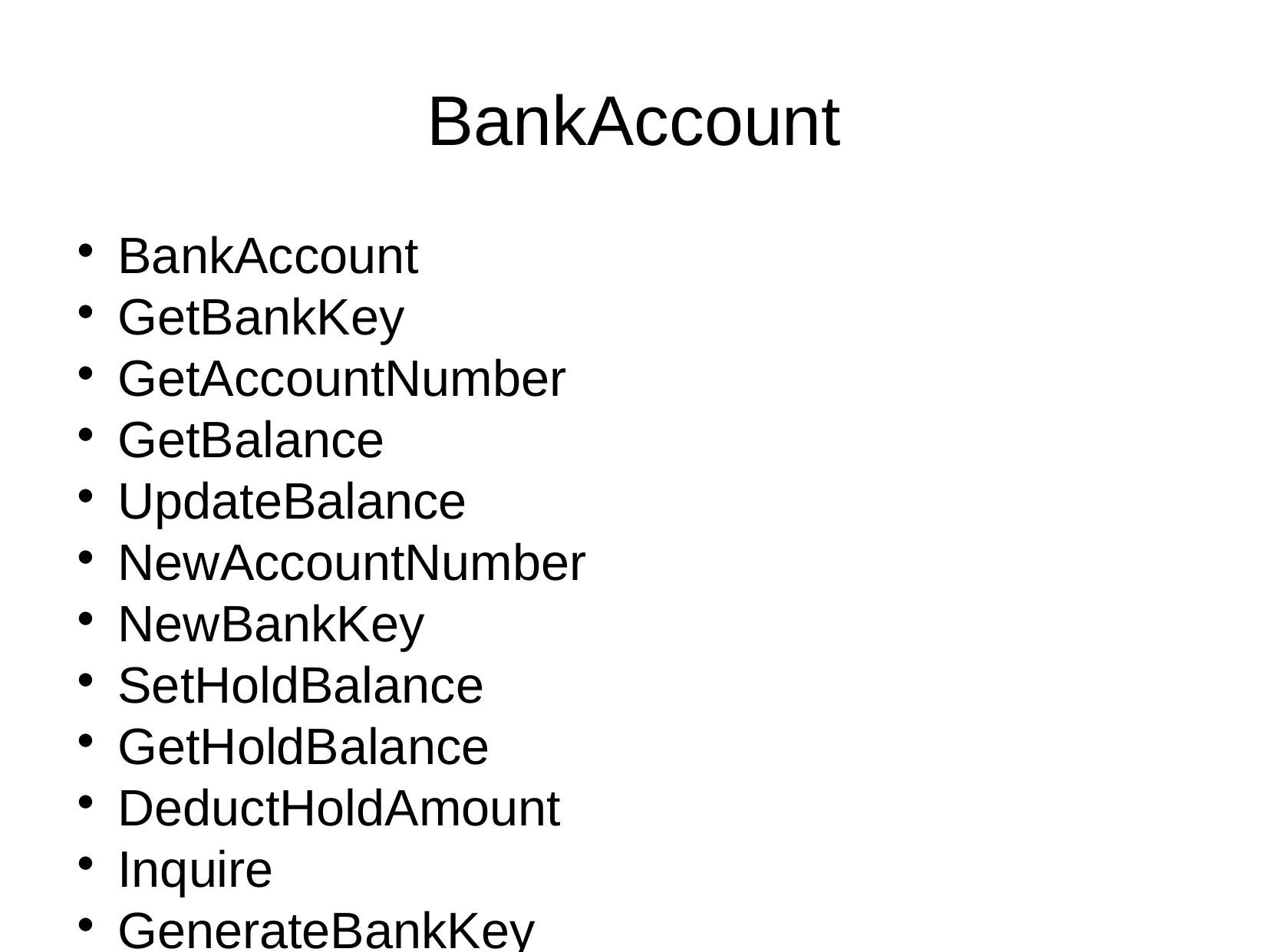

BankAccount
BankAccount
GetBankKey
GetAccountNumber
GetBalance
UpdateBalance
NewAccountNumber
NewBankKey
SetHoldBalance
GetHoldBalance
DeductHoldAmount
Inquire
GenerateBankKey
generateAccountNumber